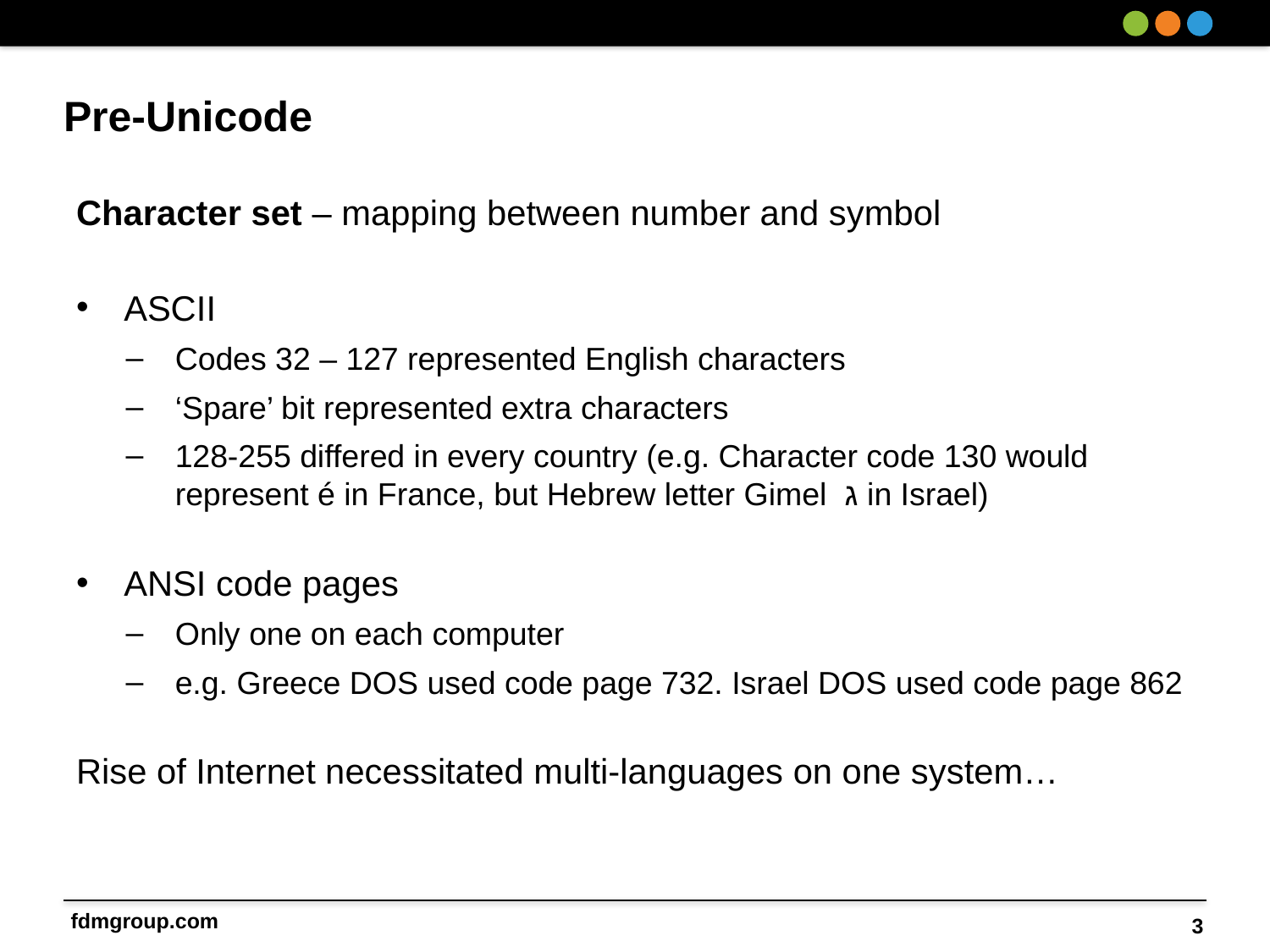

# Pre-Unicode
Character set – mapping between number and symbol
ASCII
Codes 32 – 127 represented English characters
‘Spare’ bit represented extra characters
128-255 differed in every country (e.g. Character code 130 would represent é in France, but Hebrew letter Gimel  ג in Israel)
ANSI code pages
Only one on each computer
e.g. Greece DOS used code page 732. Israel DOS used code page 862
Rise of Internet necessitated multi-languages on one system…

3